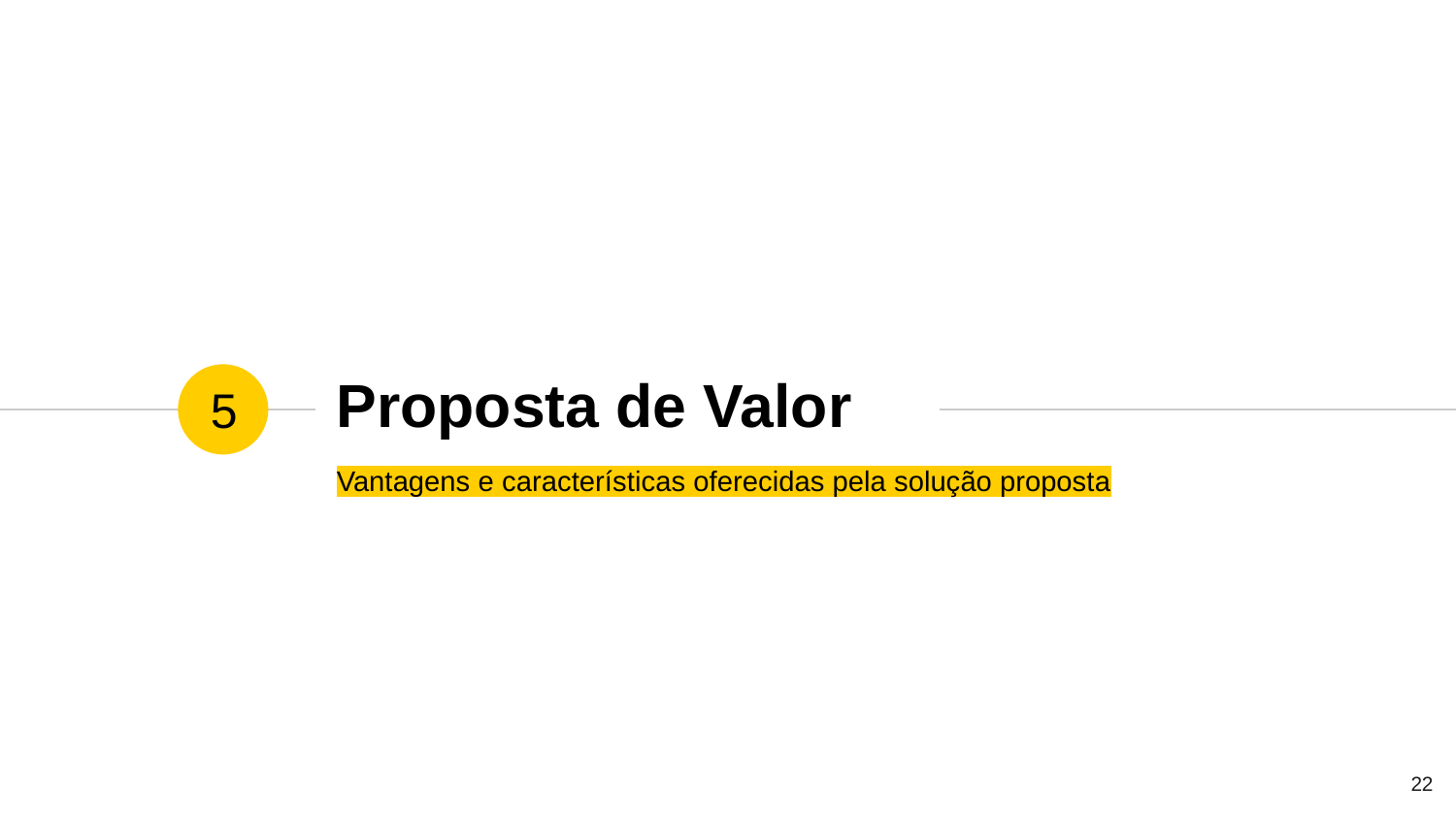

# Proposta de Valor
5
Vantagens e características oferecidas pela solução proposta

22